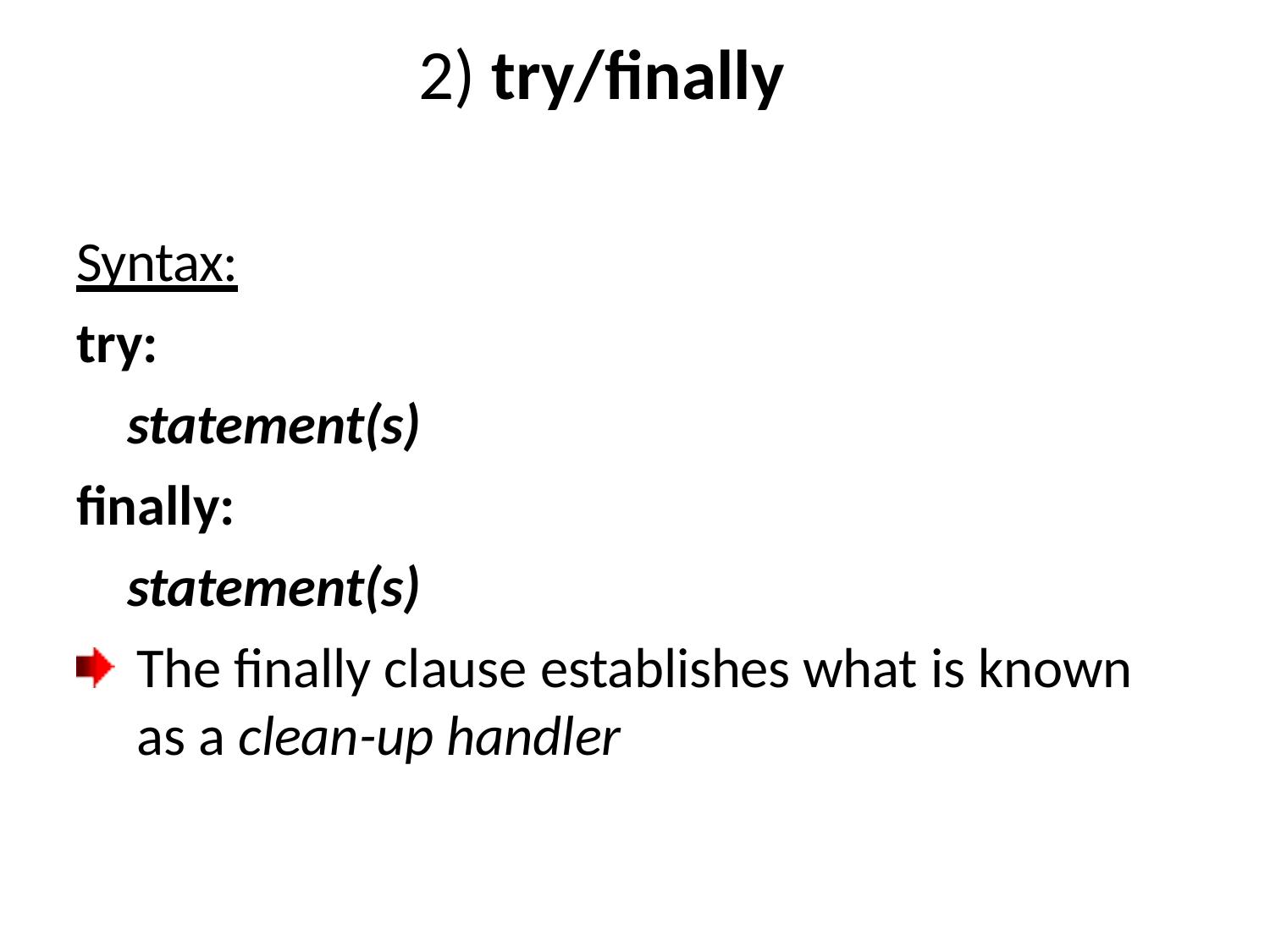

# 2) try/finally
Syntax:
try:
statement(s)
finally:
statement(s)
The finally clause establishes what is known  as a clean-up handler